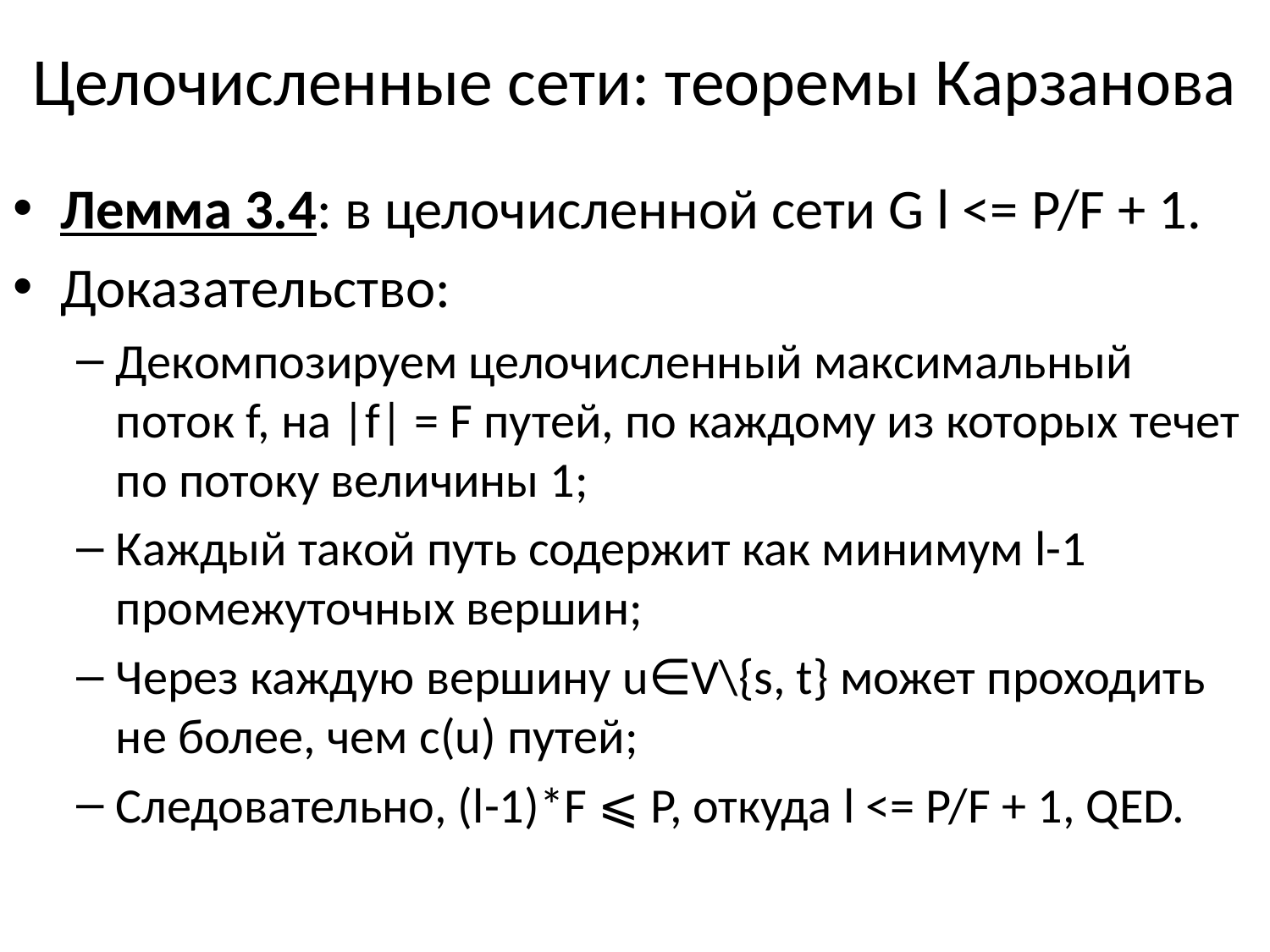

# Целочисленные сети: теоремы Карзанова
Лемма 3.4: в целочисленной сети G l <= P/F + 1.
Доказательство:
Декомпозируем целочисленный максимальный поток f, на |f| = F путей, по каждому из которых течет по потоку величины 1;
Каждый такой путь содержит как минимум l-1 промежуточных вершин;
Через каждую вершину u∈V\{s, t} может проходить не более, чем c(u) путей;
Следовательно, (l-1)*F ⩽ P, откуда l <= P/F + 1, QED.